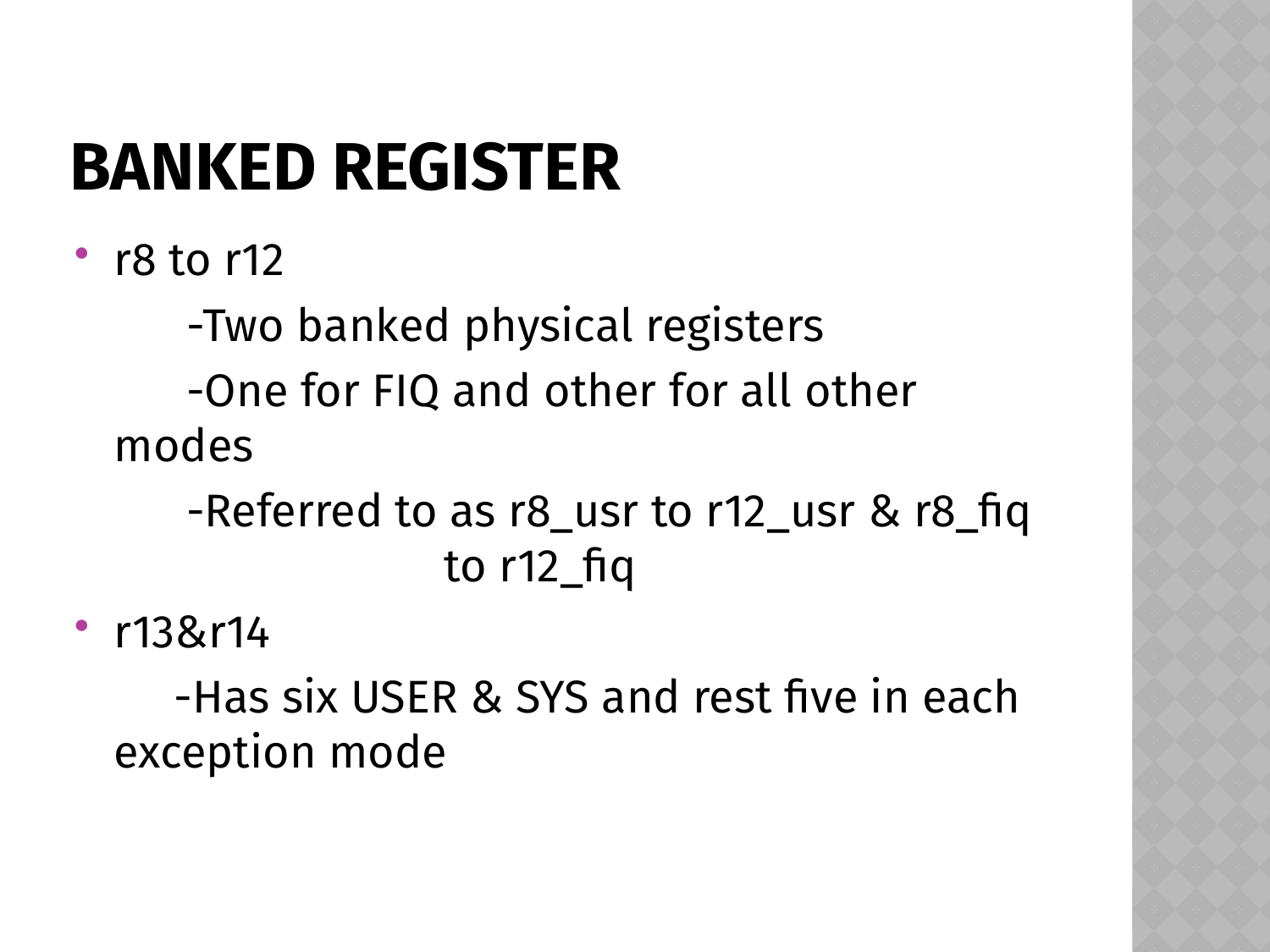

# Banked Register
r8 to r12
         -Two banked physical registers
         -One for FIQ and other for all other modes
         -Referred to as r8_usr to r12_usr & r8_fiq                             to r12_fiq
r13&r14
        -Has six USER & SYS and rest five in each  exception mode